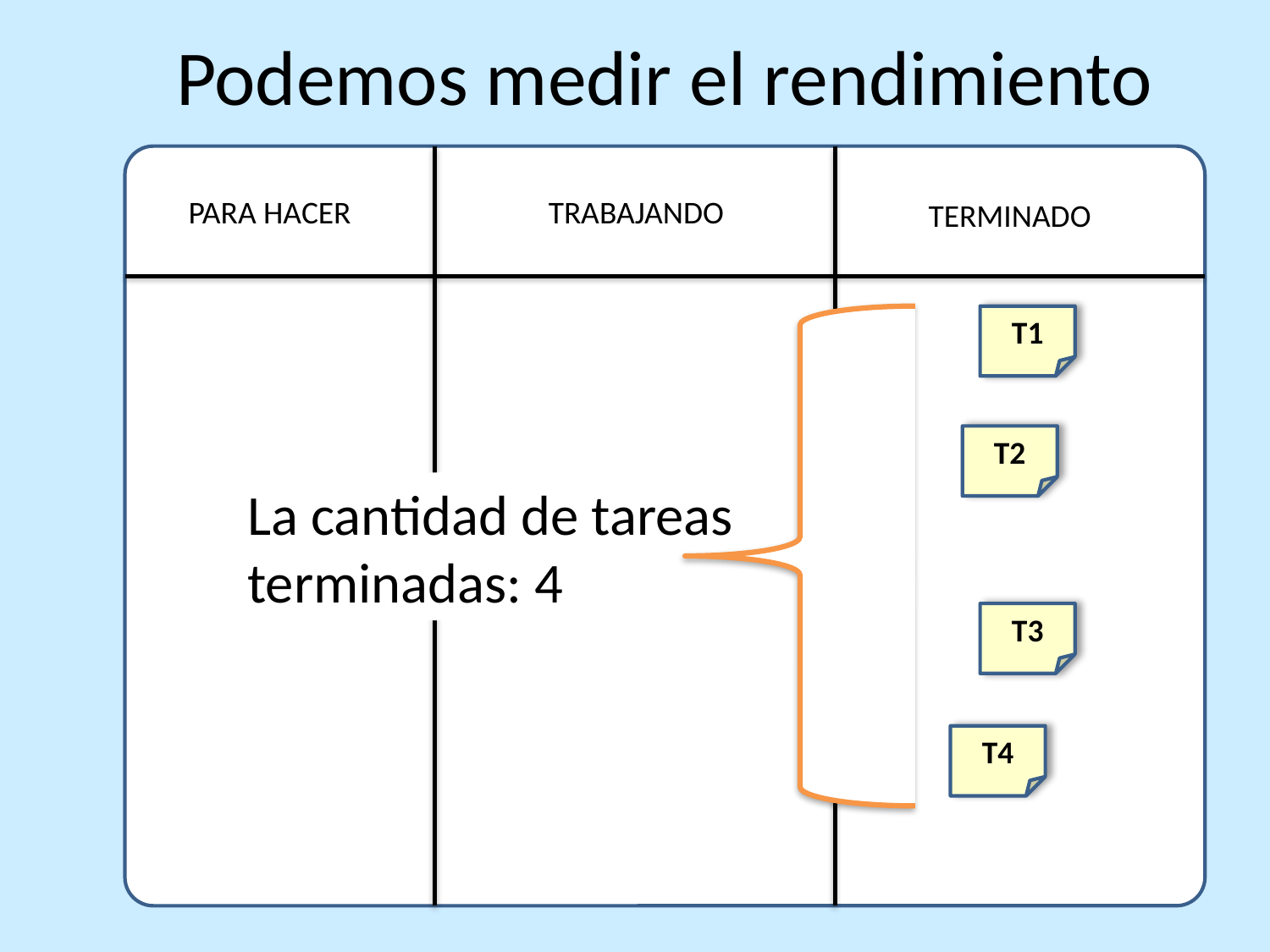

Podemos medir el rendimiento

PARA HACER
TRABAJANDO
TERMINADO

T1
T2
La cantidad de tareas terminadas: 4
T3
T4